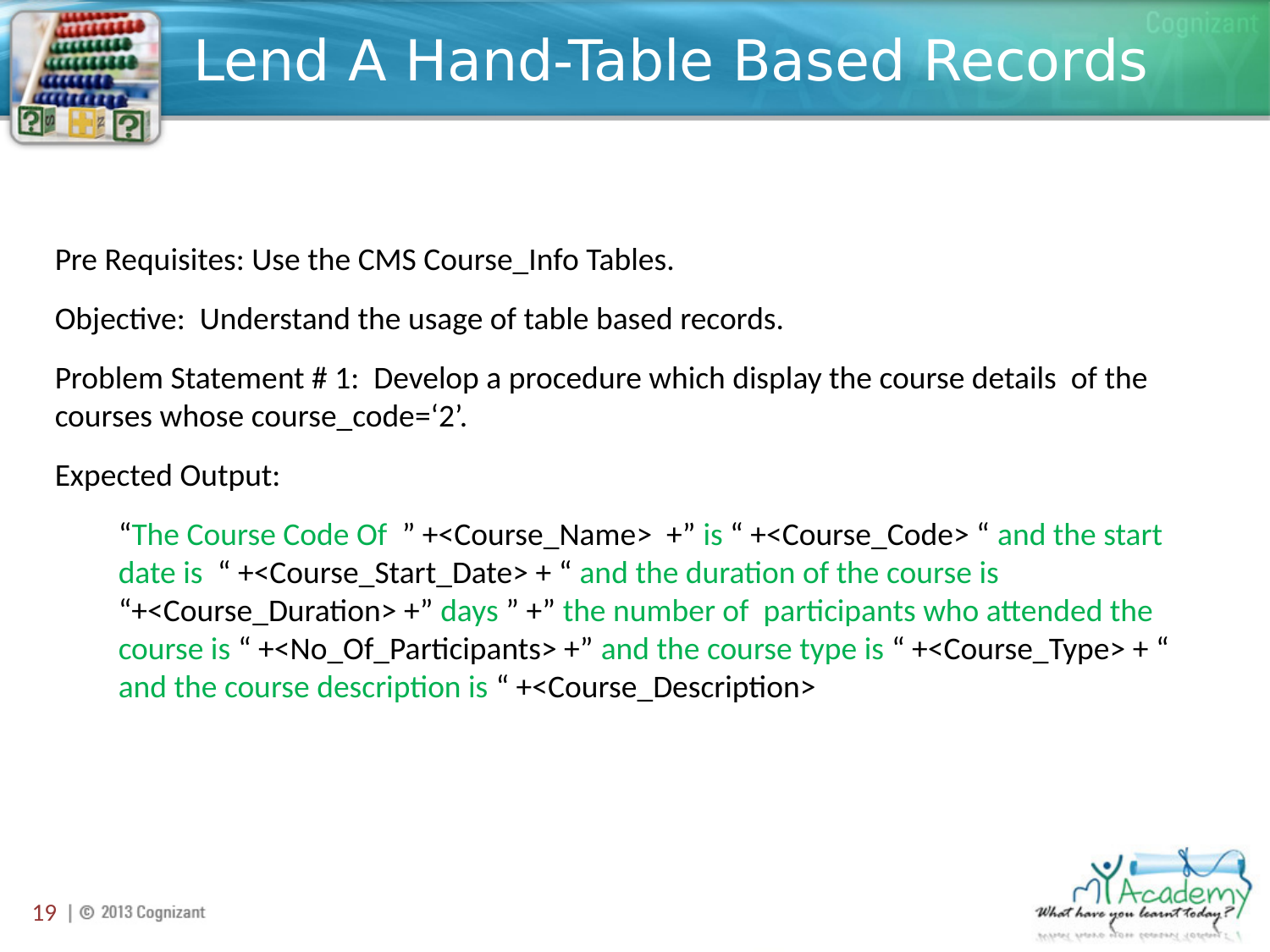

# Lend A Hand-Table Based Records
Pre Requisites: Use the CMS Course_Info Tables.
Objective:  Understand the usage of table based records.
Problem Statement # 1:  Develop a procedure which display the course details  of the courses whose course_code=‘2’.
Expected Output:
“The Course Code Of  ” +<Course_Name>  +” is “ +<Course_Code> “ and the start date is  “ +<Course_Start_Date> + “ and the duration of the course is  “+<Course_Duration> +” days ” +” the number of  participants who attended the  course is “ +<No_Of_Participants> +” and the course type is “ +<Course_Type> + “ and the course description is “ +<Course_Description>
19